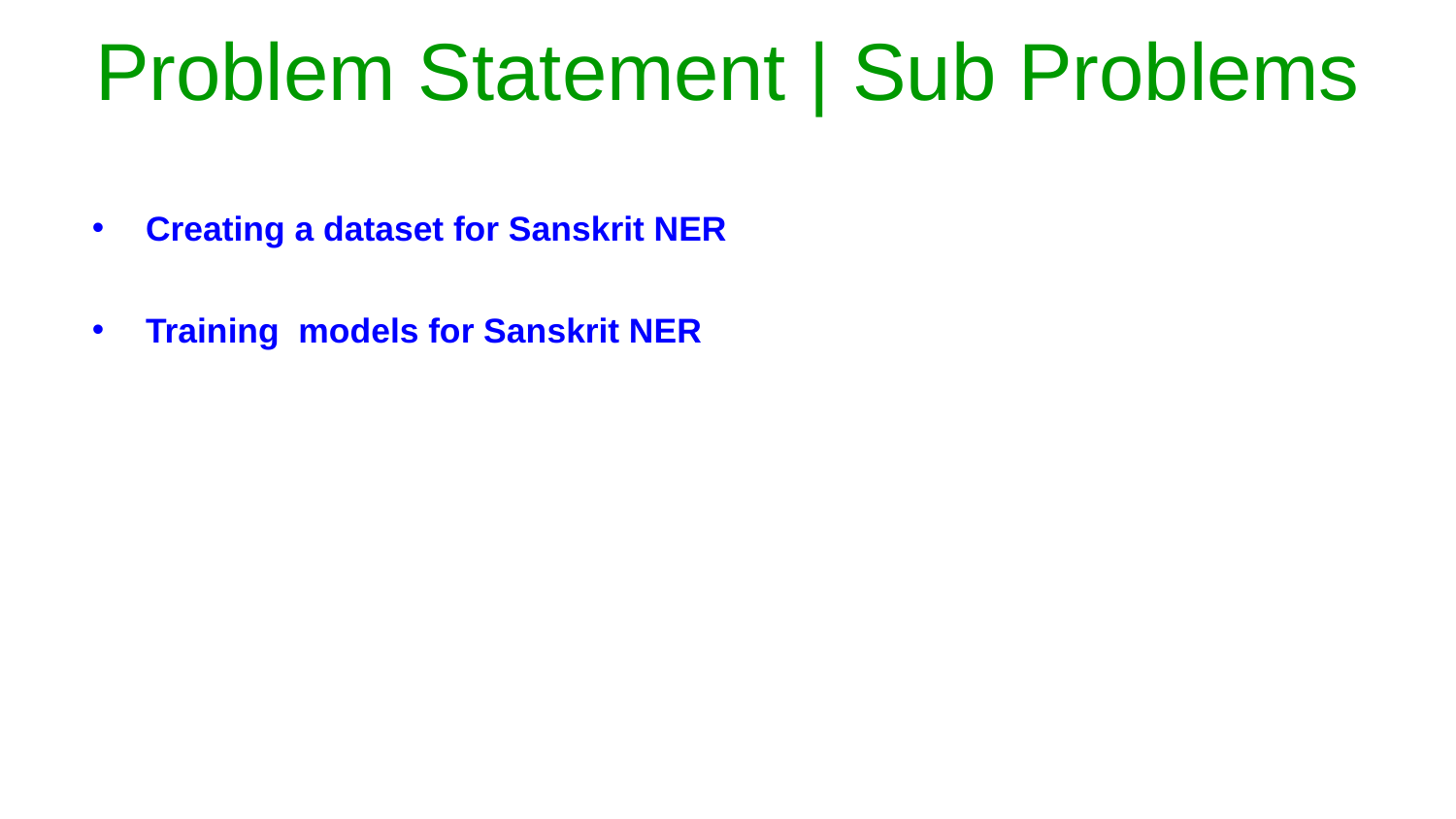

# Problem Statement | Sub Problems

Creating a dataset for Sanskrit NER

Training  models for Sanskrit NER